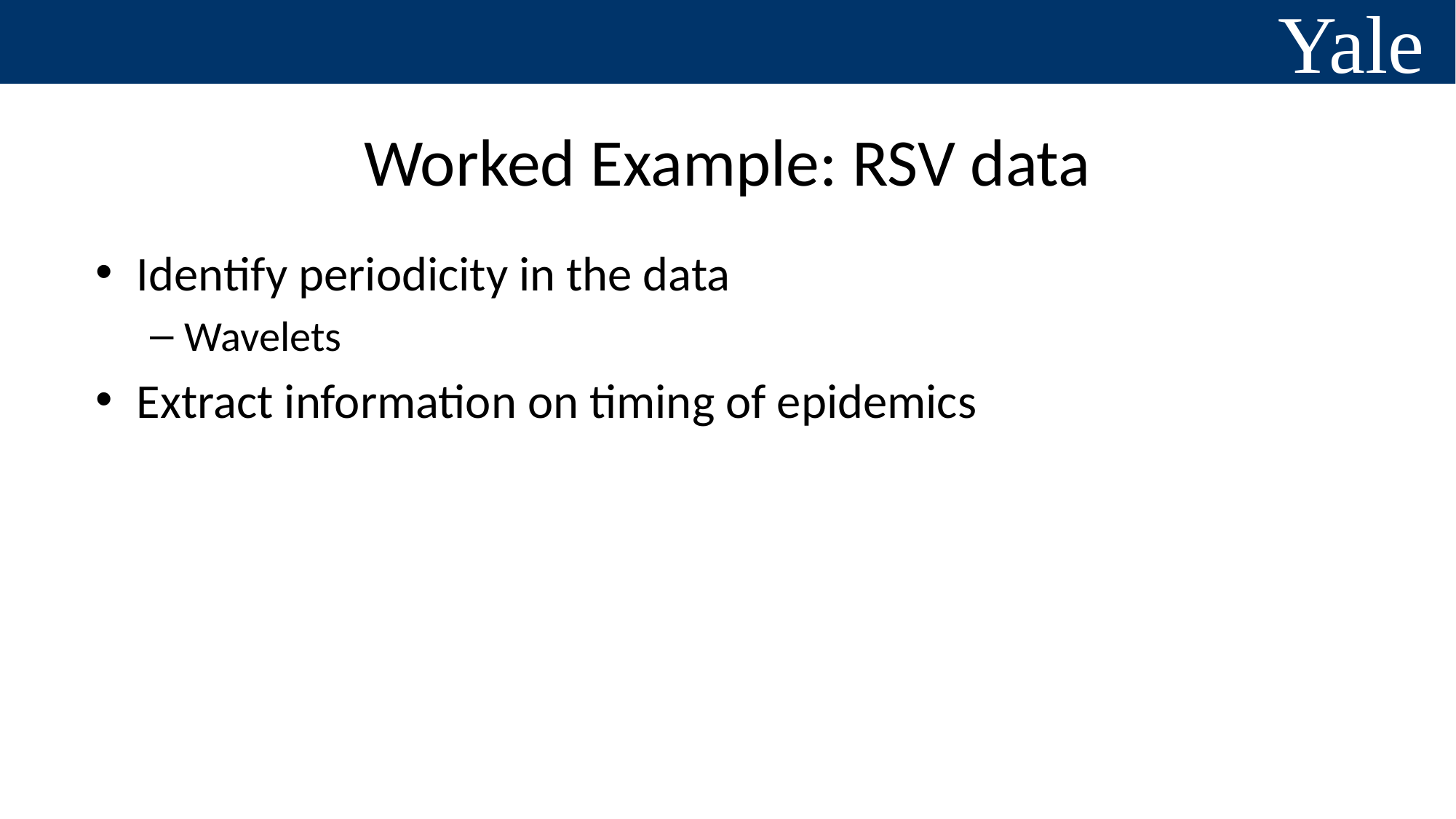

# Worked Example: RSV data
Identify periodicity in the data
Wavelets
Extract information on timing of epidemics